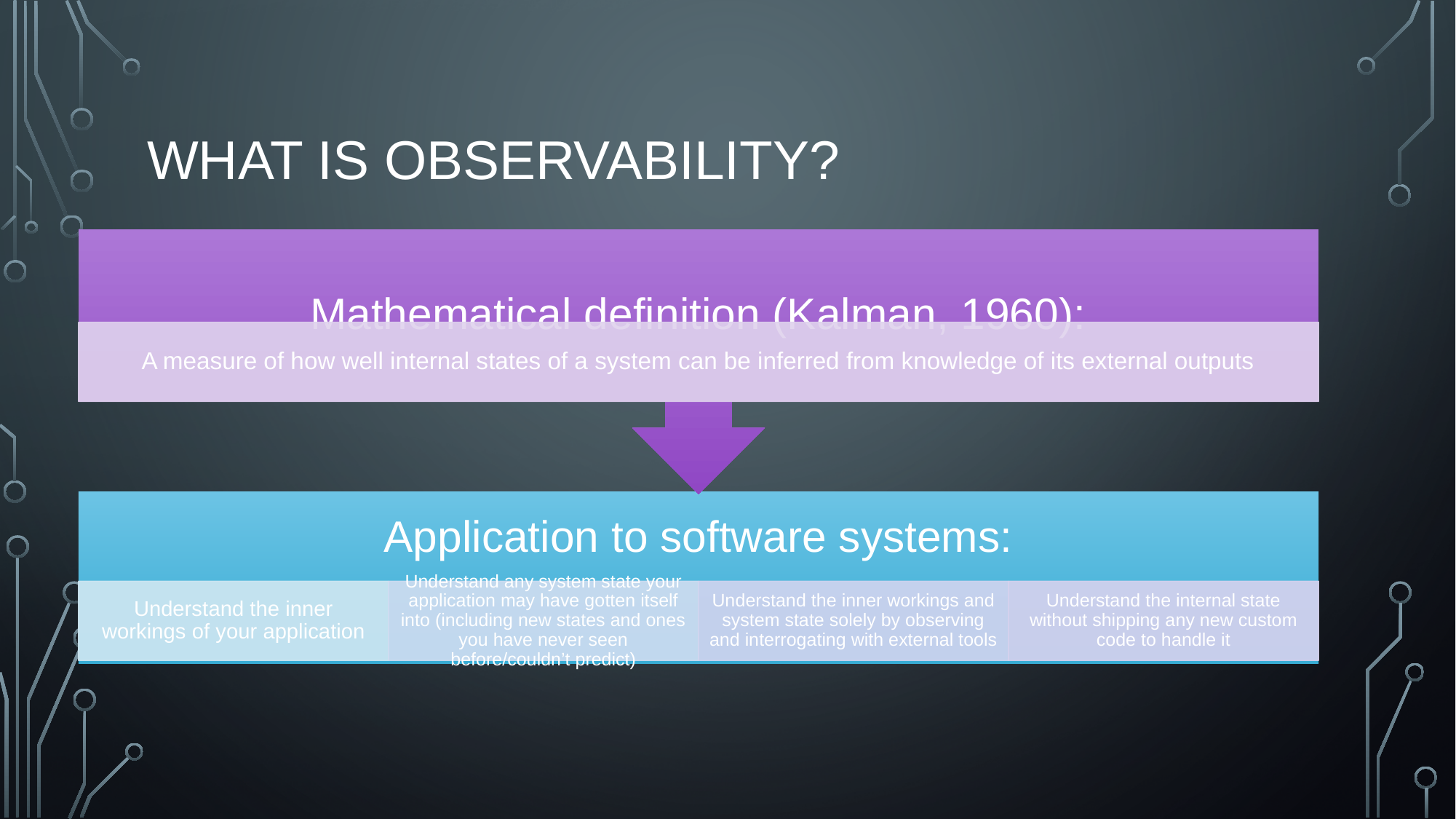

# What is Observability?
Application to software systems:
Understand the inner workings of your application
Understand any system state your application may have gotten itself into (including new states and ones you have never seen before/couldn’t predict)
Understand the inner workings and system state solely by observing and interrogating with external tools
Understand the internal state without shipping any new custom code to handle it
Mathematical definition (Kalman, 1960):
A measure of how well internal states of a system can be inferred from knowledge of its external outputs